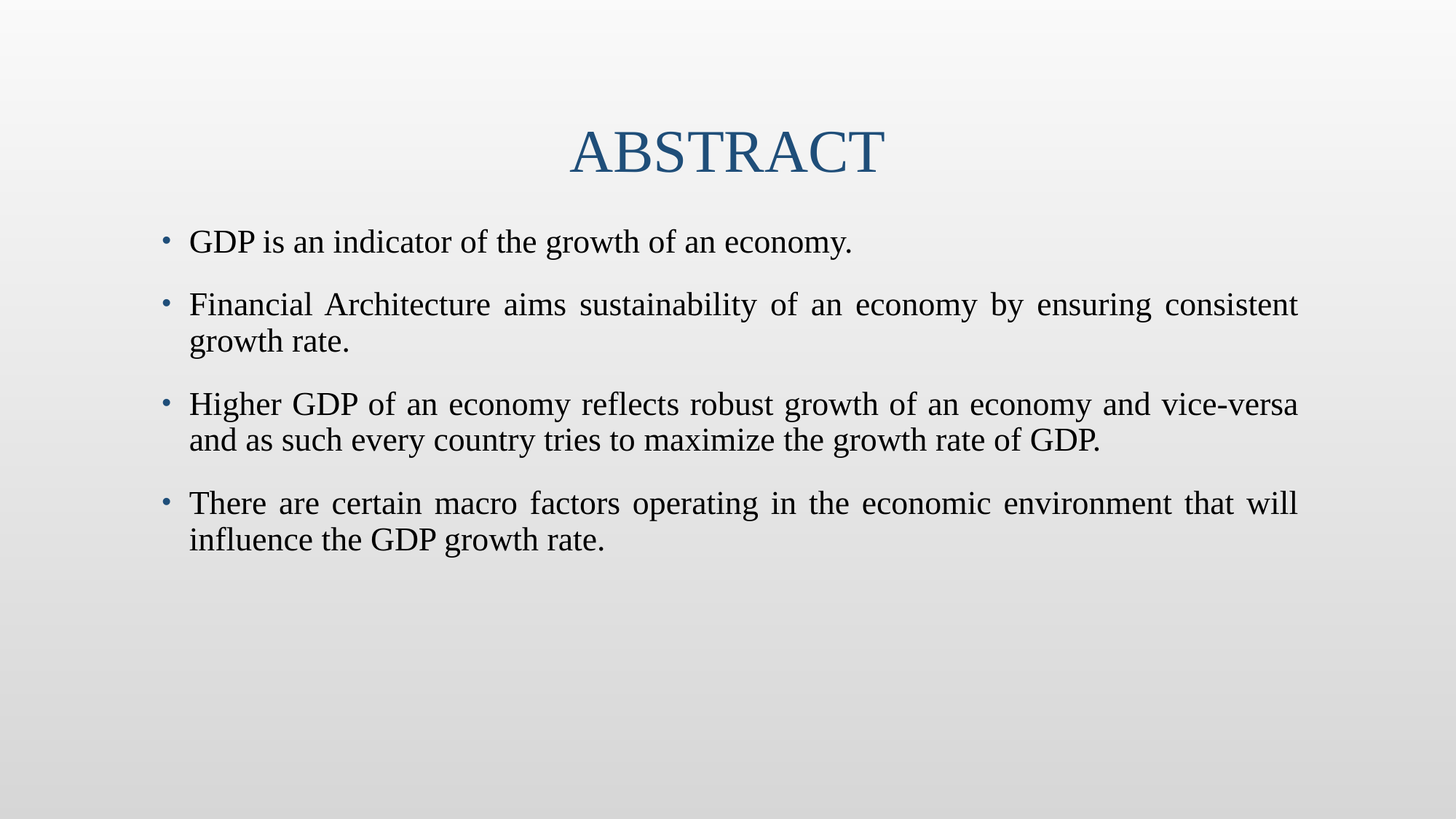

# ABSTRACT
GDP is an indicator of the growth of an economy.
Financial Architecture aims sustainability of an economy by ensuring consistent growth rate.
Higher GDP of an economy reflects robust growth of an economy and vice-versa and as such every country tries to maximize the growth rate of GDP.
There are certain macro factors operating in the economic environment that will influence the GDP growth rate.